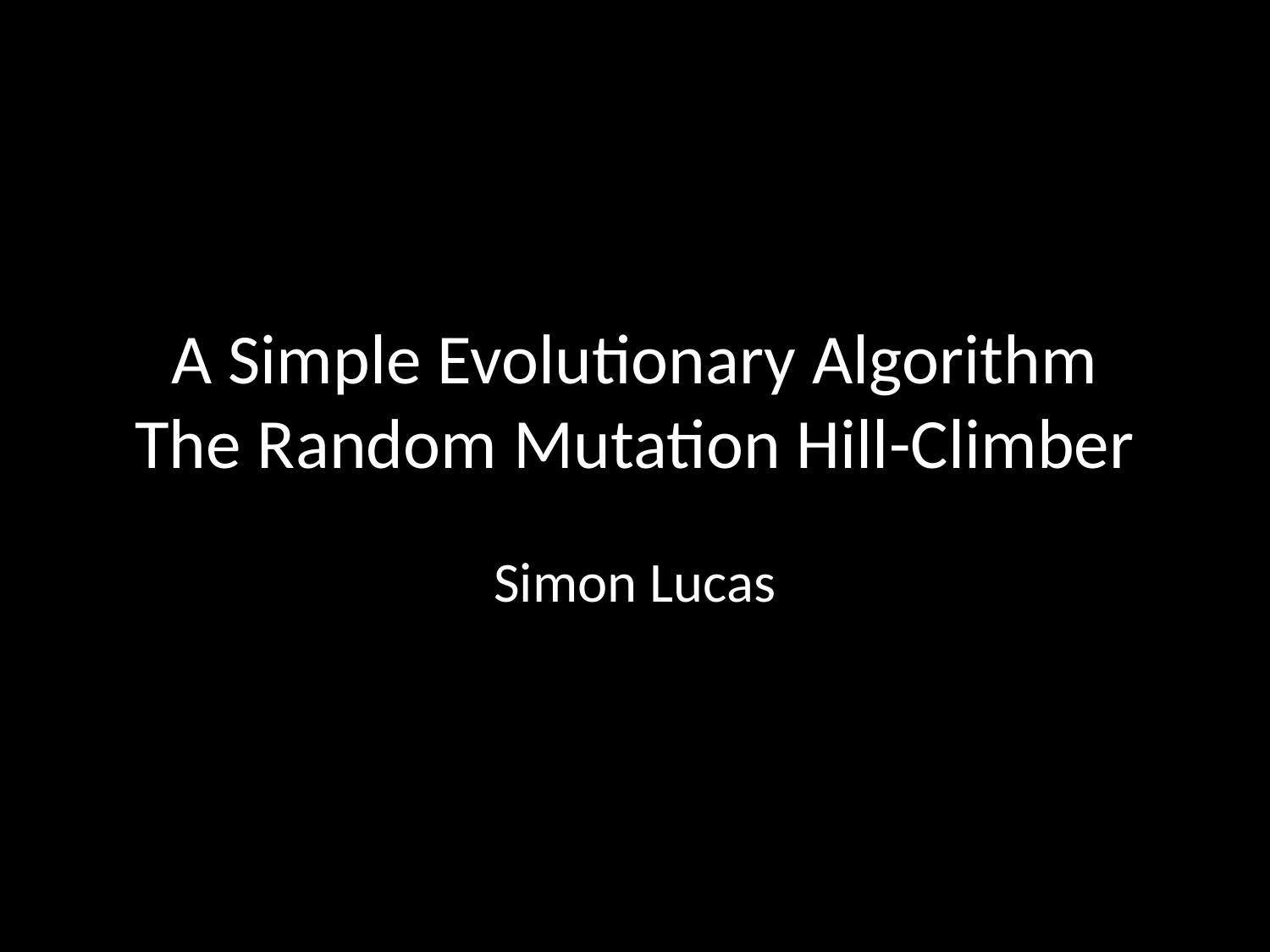

# A Simple Evolutionary Algorithm The Random Mutation Hill-Climber
Simon Lucas